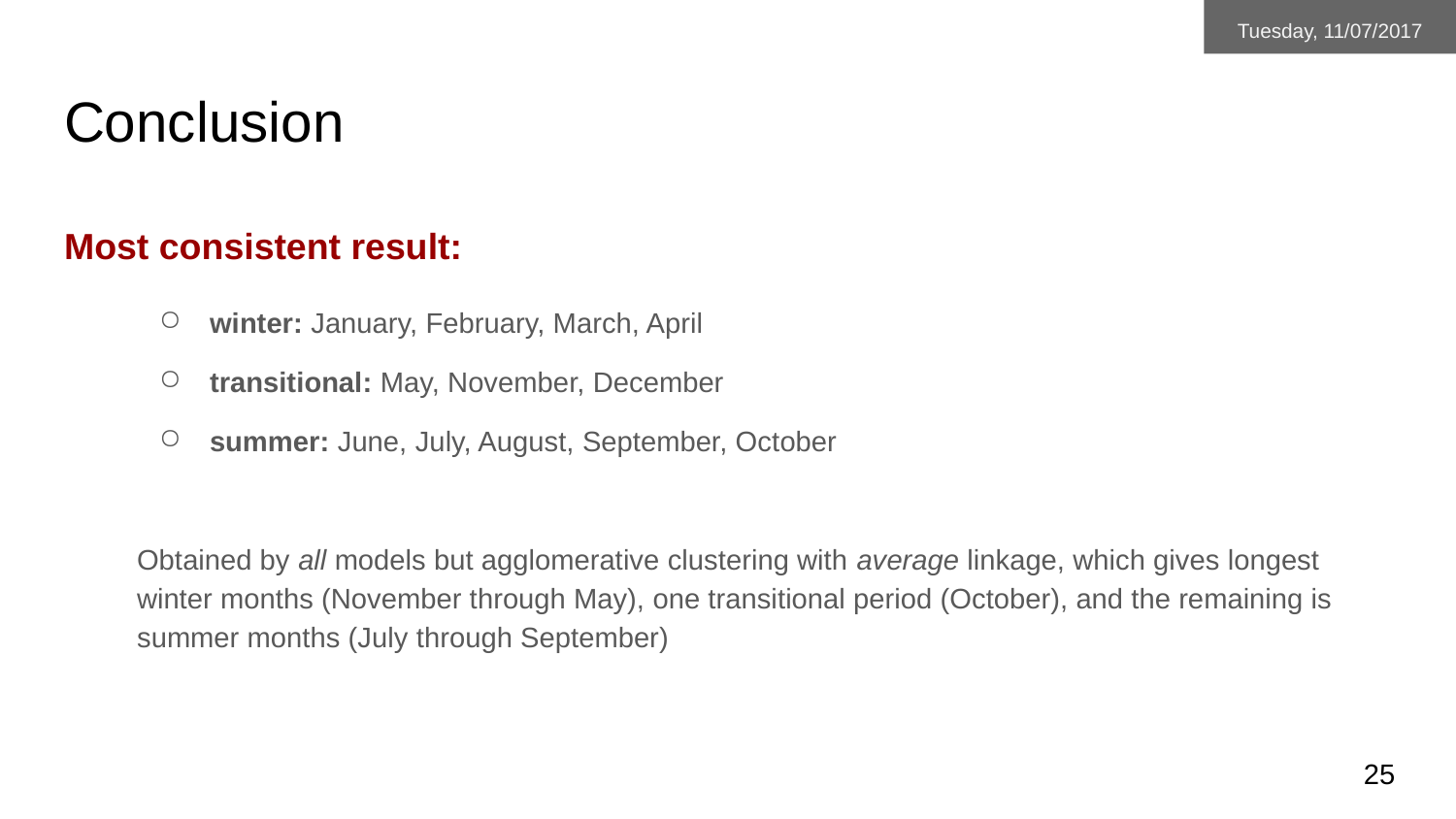

Tuesday, 11/07/2017
# Conclusion
Most consistent result:
winter: January, February, March, April
transitional: May, November, December
summer: June, July, August, September, October

Obtained by all models but agglomerative clustering with average linkage, which gives longest winter months (November through May), one transitional period (October), and the remaining is summer months (July through September)
25